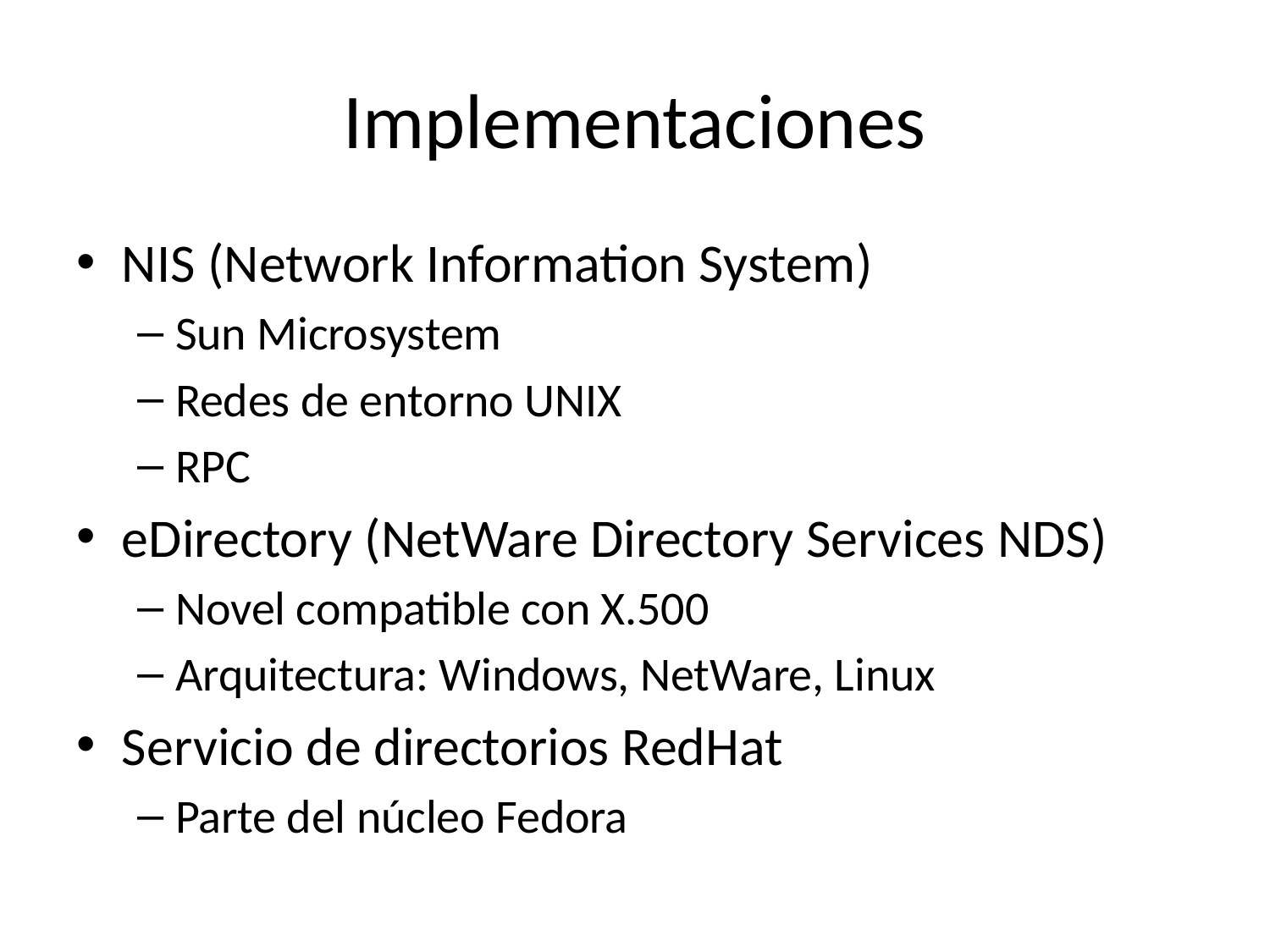

# Implementaciones
NIS (Network Information System)
Sun Microsystem
Redes de entorno UNIX
RPC
eDirectory (NetWare Directory Services NDS)
Novel compatible con X.500
Arquitectura: Windows, NetWare, Linux
Servicio de directorios RedHat
Parte del núcleo Fedora